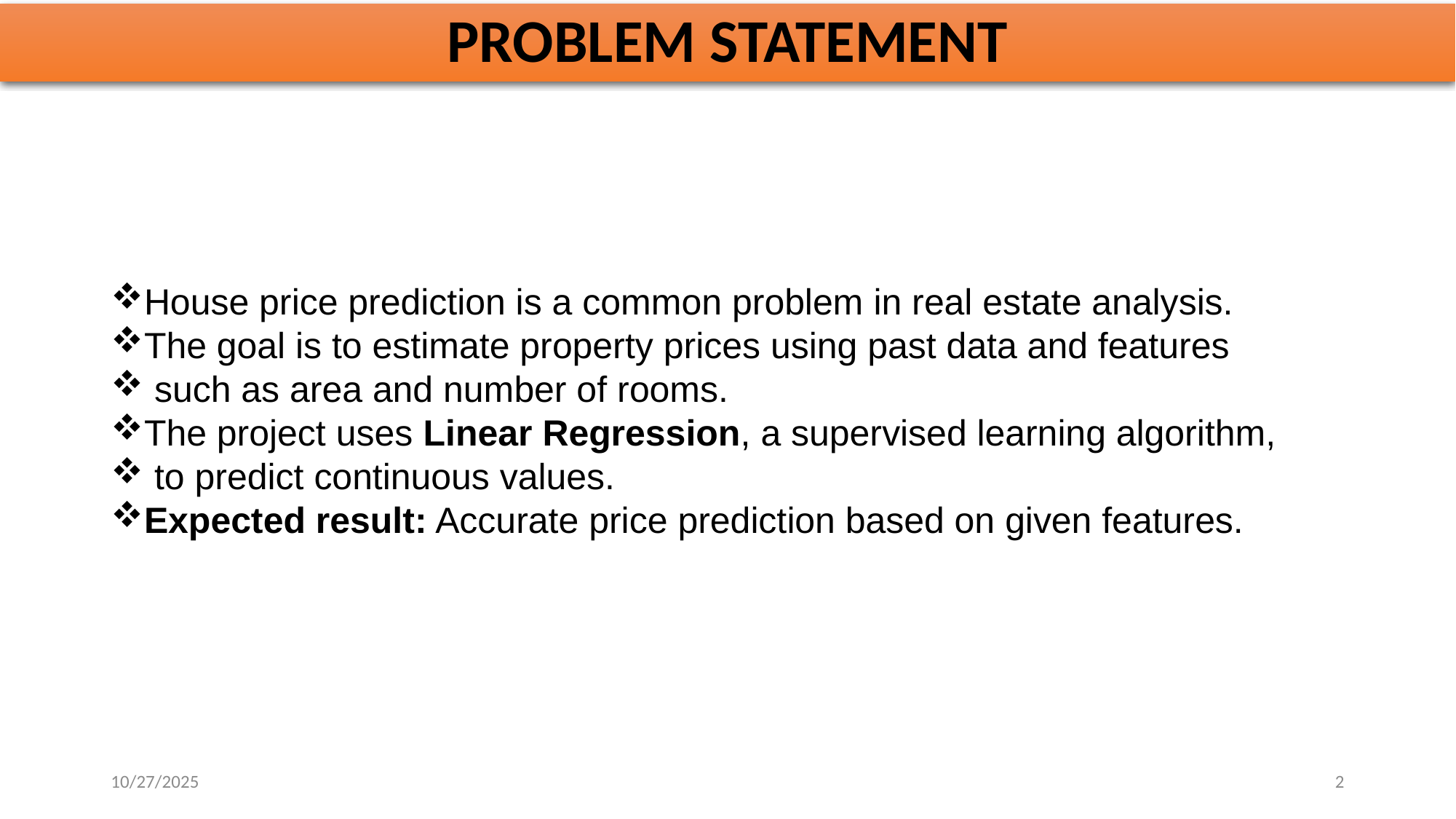

# PROBLEM STATEMENT
House price prediction is a common problem in real estate analysis.
The goal is to estimate property prices using past data and features
 such as area and number of rooms.
The project uses Linear Regression, a supervised learning algorithm,
 to predict continuous values.
Expected result: Accurate price prediction based on given features.
10/27/2025
2